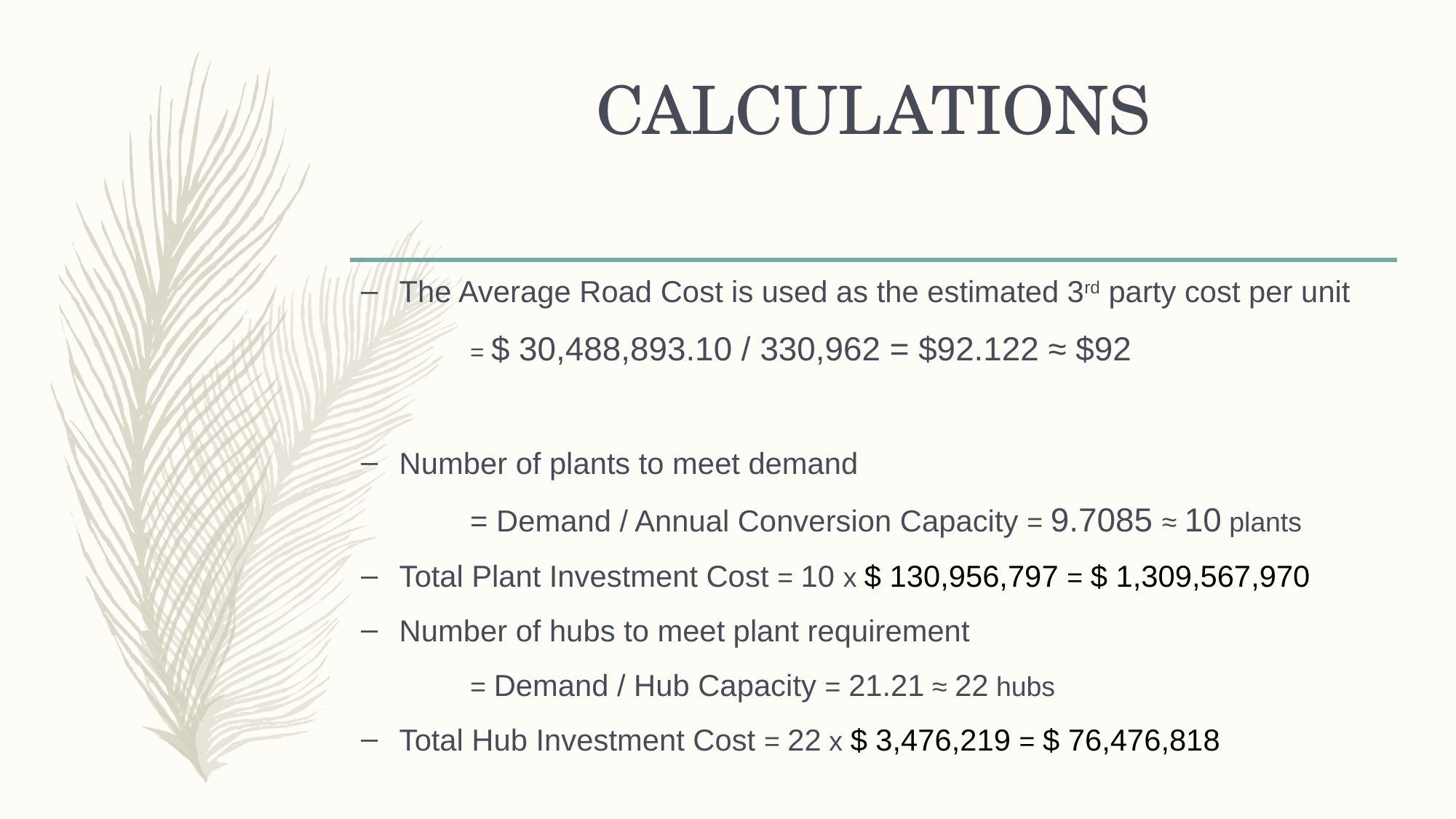

# CALCULATIONS
The Average Road Cost is used as the estimated 3rd party cost per unit
	= $ 30,488,893.10 / 330,962 = $92.122 ≈ $92

Number of plants to meet demand
	= Demand / Annual Conversion Capacity = 9.7085 ≈ 10 plants
Total Plant Investment Cost = 10 x $ 130,956,797 = $ 1,309,567,970
Number of hubs to meet plant requirement
	= Demand / Hub Capacity = 21.21 ≈ 22 hubs
Total Hub Investment Cost = 22 x $ 3,476,219 = $ 76,476,818